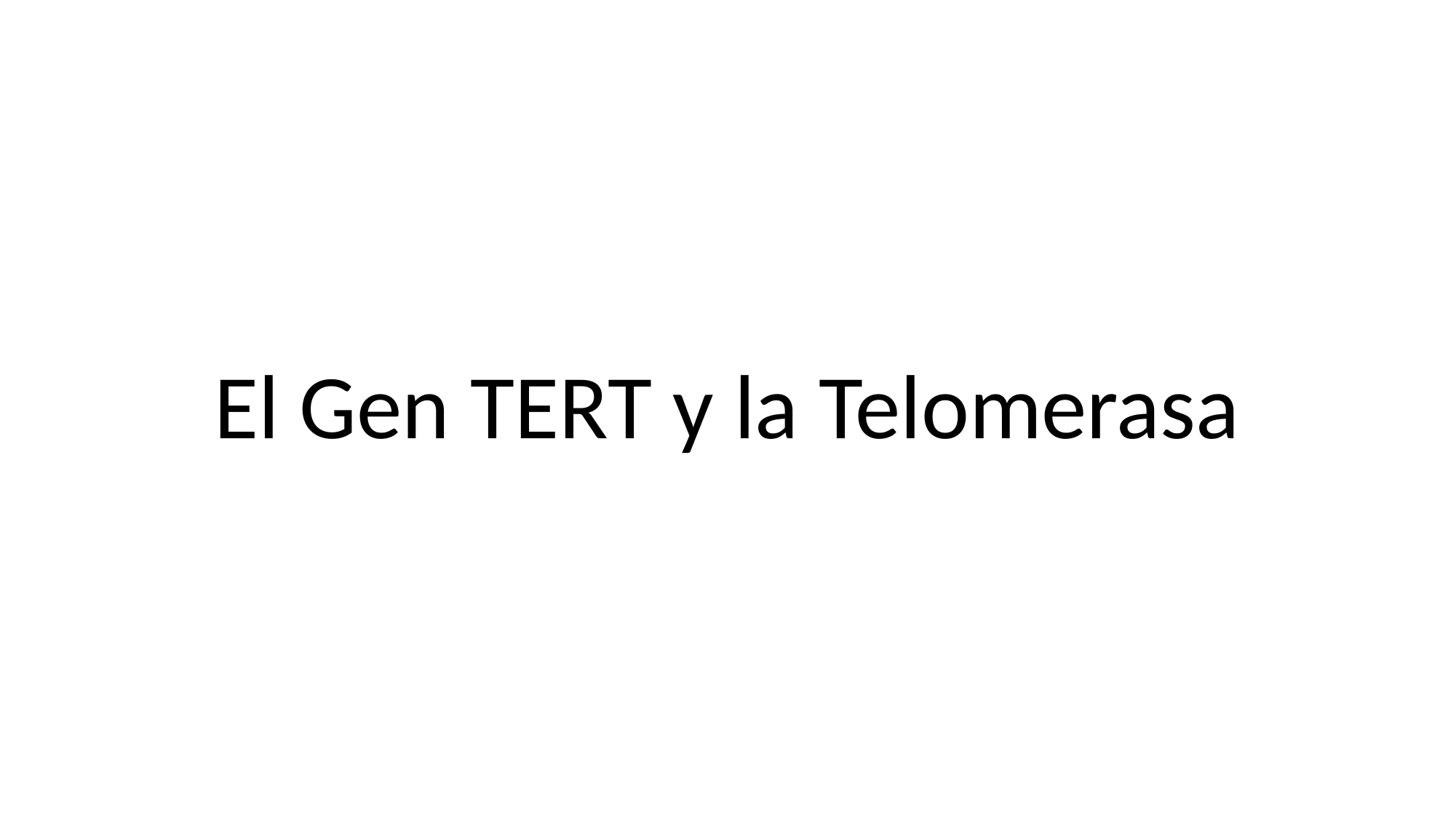

# El Gen TERT y la Telomerasa